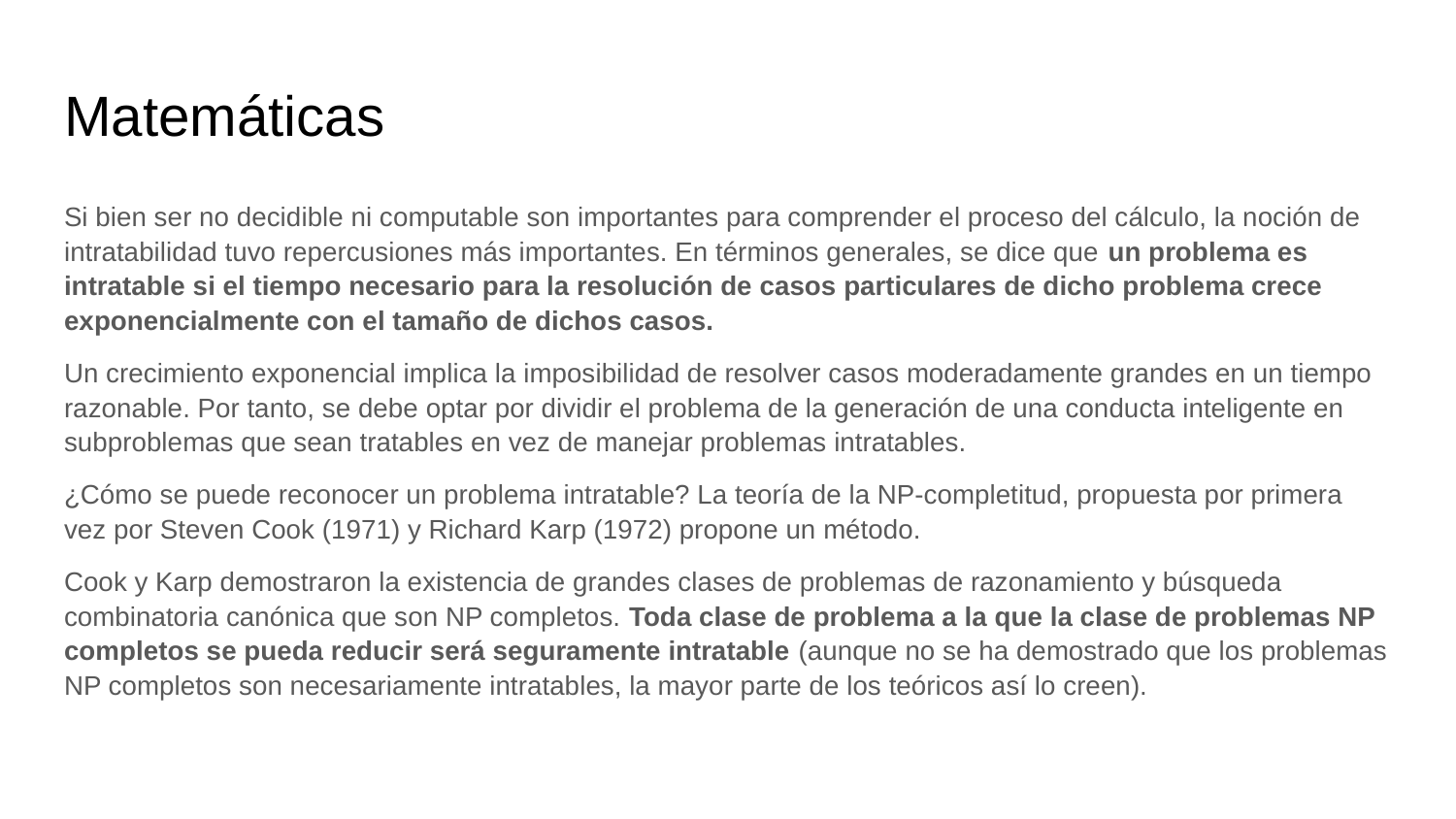

# Matemáticas
Si bien ser no decidible ni computable son importantes para comprender el proceso del cálculo, la noción de intratabilidad tuvo repercusiones más importantes. En términos generales, se dice que un problema es intratable si el tiempo necesario para la resolución de casos particulares de dicho problema crece exponencialmente con el tamaño de dichos casos.
Un crecimiento exponencial implica la imposibilidad de resolver casos moderadamente grandes en un tiempo razonable. Por tanto, se debe optar por dividir el problema de la generación de una conducta inteligente en subproblemas que sean tratables en vez de manejar problemas intratables.
¿Cómo se puede reconocer un problema intratable? La teoría de la NP-completitud, propuesta por primera vez por Steven Cook (1971) y Richard Karp (1972) propone un método.
Cook y Karp demostraron la existencia de grandes clases de problemas de razonamiento y búsqueda combinatoria canónica que son NP completos. Toda clase de problema a la que la clase de problemas NP completos se pueda reducir será seguramente intratable (aunque no se ha demostrado que los problemas NP completos son necesariamente intratables, la mayor parte de los teóricos así lo creen).